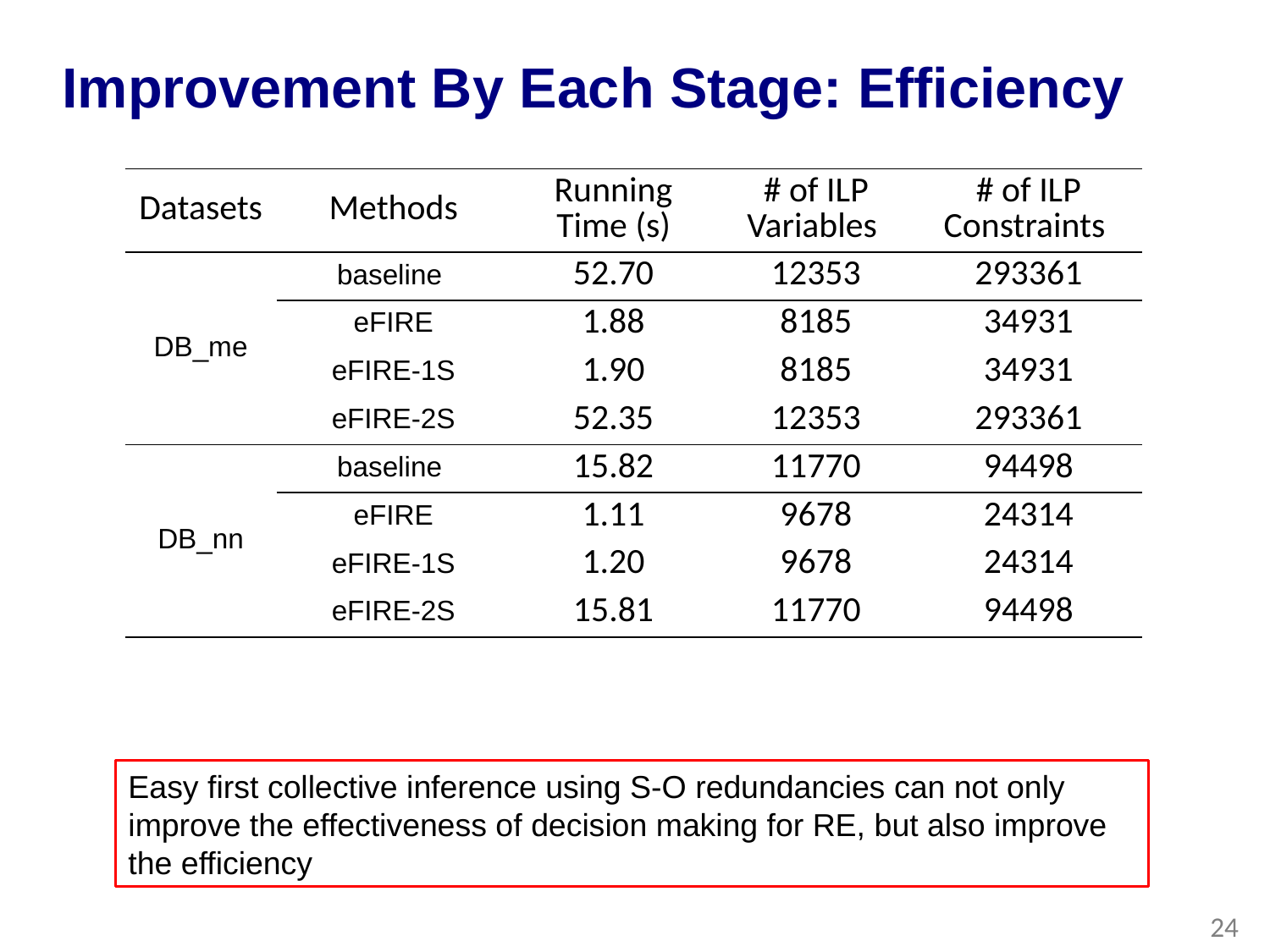

# Improvement By Each Stage: Efficiency
| Datasets | Methods | Running Time (s) | # of ILP Variables | # of ILP Constraints |
| --- | --- | --- | --- | --- |
| DB\_me | baseline | 52.70 | 12353 | 293361 |
|  | eFIRE | 1.88 | 8185 | 34931 |
|  | eFIRE-1S | 1.90 | 8185 | 34931 |
|  | eFIRE-2S | 52.35 | 12353 | 293361 |
| DB\_nn | baseline | 15.82 | 11770 | 94498 |
|  | eFIRE | 1.11 | 9678 | 24314 |
|  | eFIRE-1S | 1.20 | 9678 | 24314 |
|  | eFIRE-2S | 15.81 | 11770 | 94498 |
Easy first collective inference using S-O redundancies can not only improve the effectiveness of decision making for RE, but also improve the efficiency
24